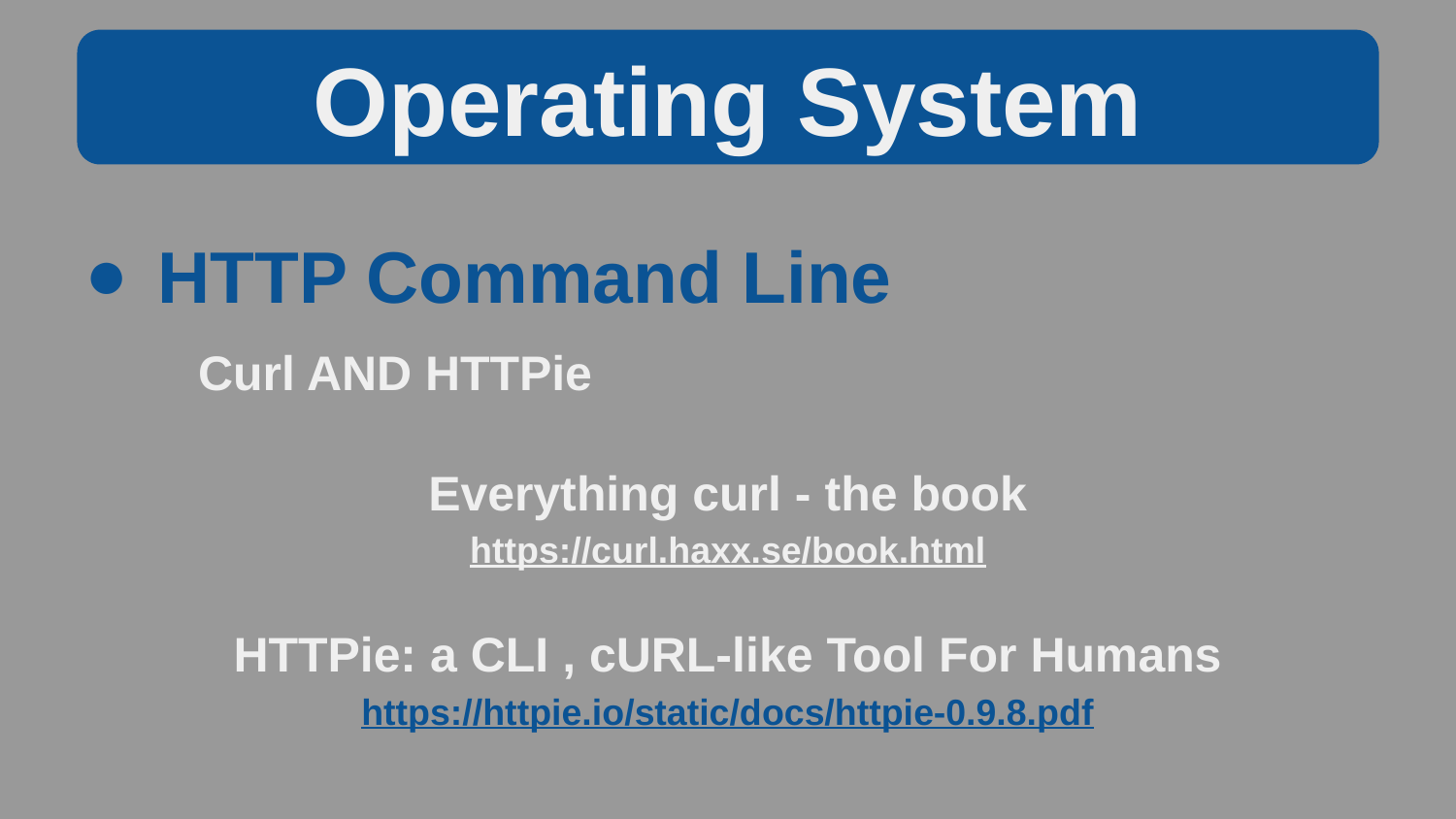

Operating System
HTTP Command Line
  Curl AND HTTPie
Everything curl - the book
https://curl.haxx.se/book.html
HTTPie: a CLI , cURL-like Tool For Humans
https://httpie.io/static/docs/httpie-0.9.8.pdf